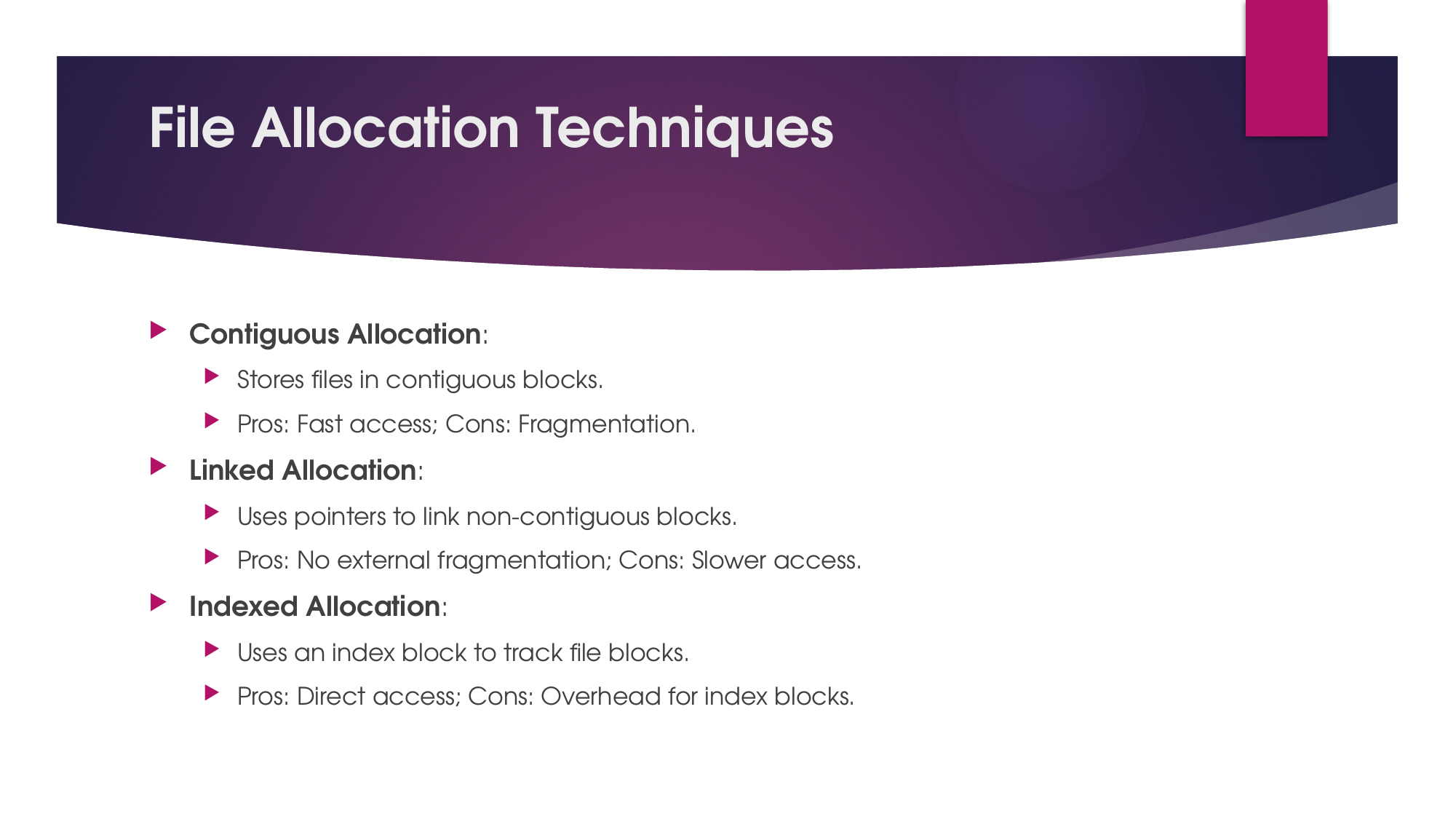

# File Allocation Techniques
Contiguous Allocation:
Stores files in contiguous blocks.
Pros: Fast access; Cons: Fragmentation.
Linked Allocation:
Uses pointers to link non-contiguous blocks.
Pros: No external fragmentation; Cons: Slower access.
Indexed Allocation:
Uses an index block to track file blocks.
Pros: Direct access; Cons: Overhead for index blocks.